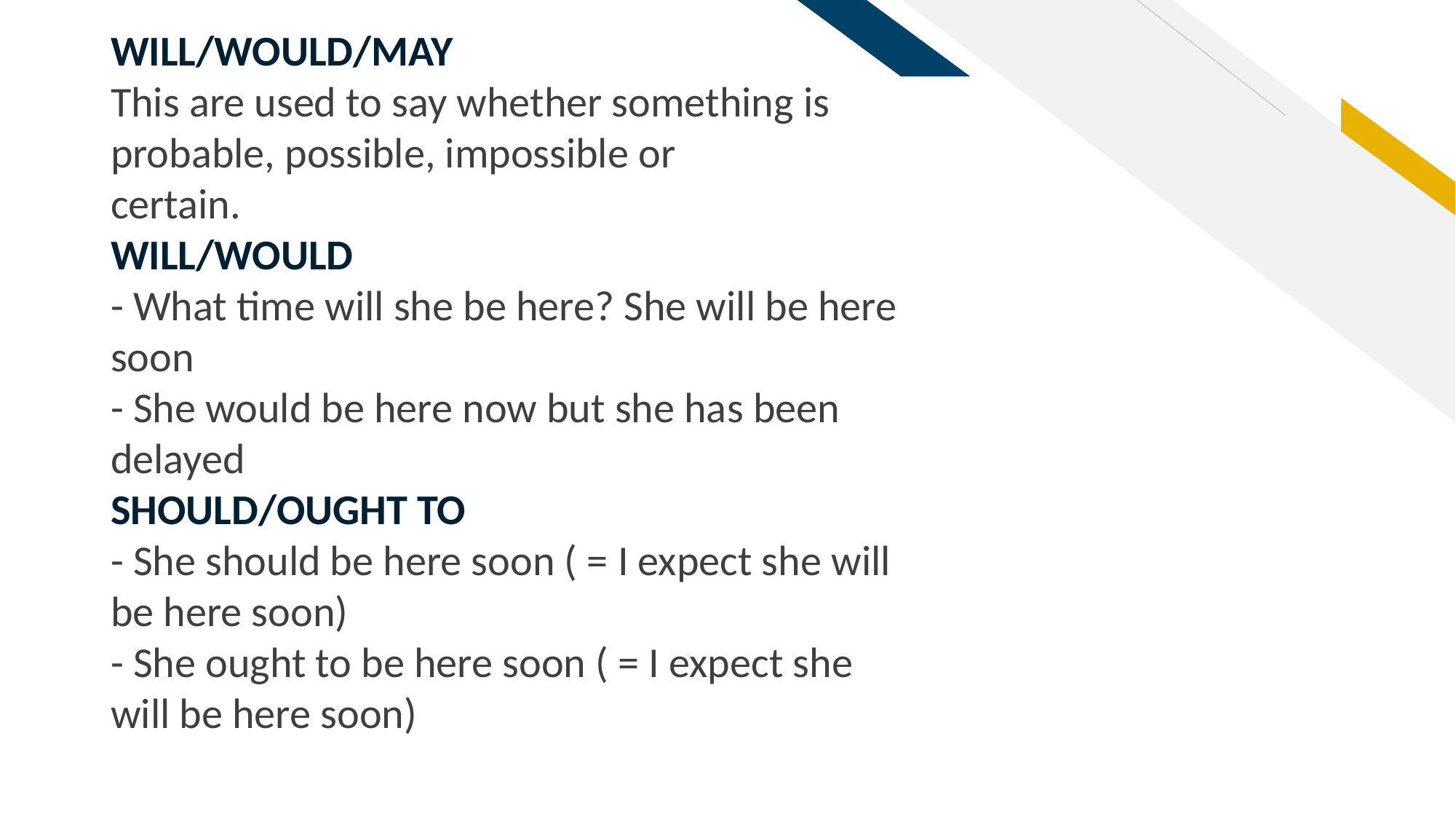

WILL/WOULD/MAY
This are used to say whether something is
probable, possible, impossible or
certain.
WILL/WOULD
- What time will she be here? She will be here
soon
- She would be here now but she has been
delayed
SHOULD/OUGHT TO
- She should be here soon ( = I expect she will
be here soon)
- She ought to be here soon ( = I expect she
will be here soon)